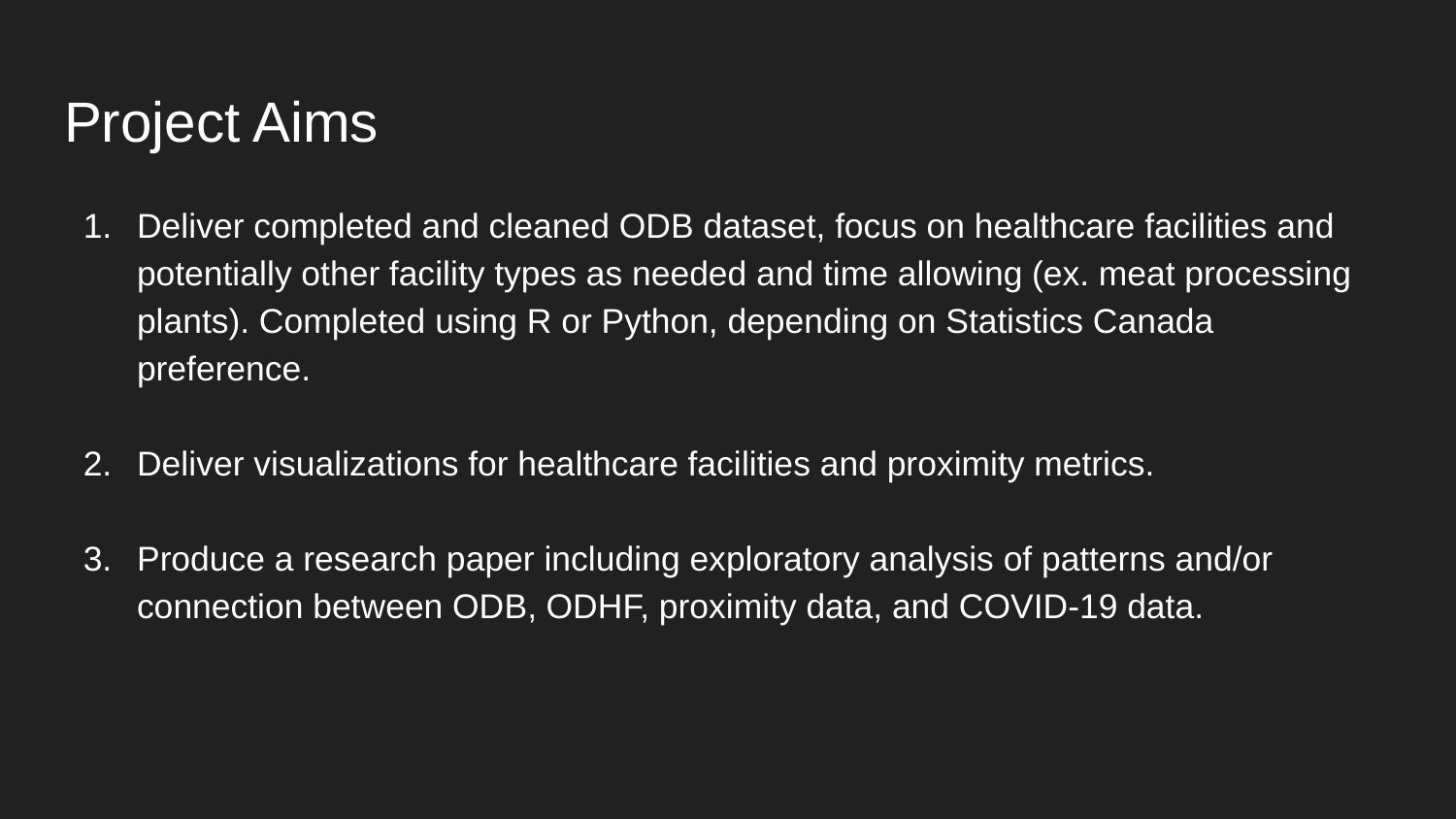

# Project Aims
Deliver completed and cleaned ODB dataset, focus on healthcare facilities and potentially other facility types as needed and time allowing (ex. meat processing plants). Completed using R or Python, depending on Statistics Canada preference.

Deliver visualizations for healthcare facilities and proximity metrics.

Produce a research paper including exploratory analysis of patterns and/or connection between ODB, ODHF, proximity data, and COVID-19 data.